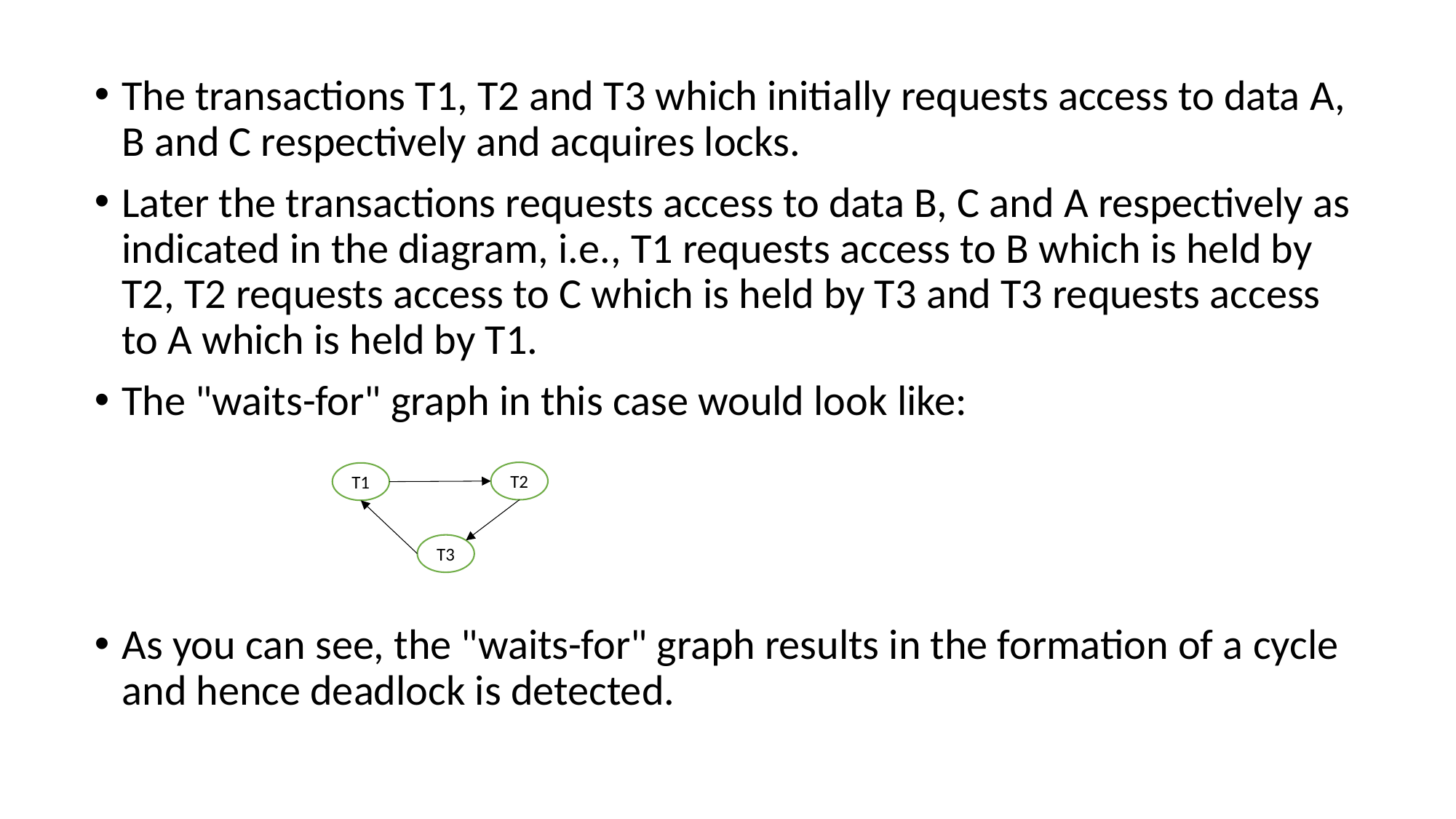

The transactions T1, T2 and T3 which initially requests access to data A, B and C respectively and acquires locks.
Later the transactions requests access to data B, C and A respectively as indicated in the diagram, i.e., T1 requests access to B which is held by T2, T2 requests access to C which is held by T3 and T3 requests access to A which is held by T1.
The "waits-for" graph in this case would look like:

As you can see, the "waits-for" graph results in the formation of a cycle and hence deadlock is detected.
T2
T1
T3